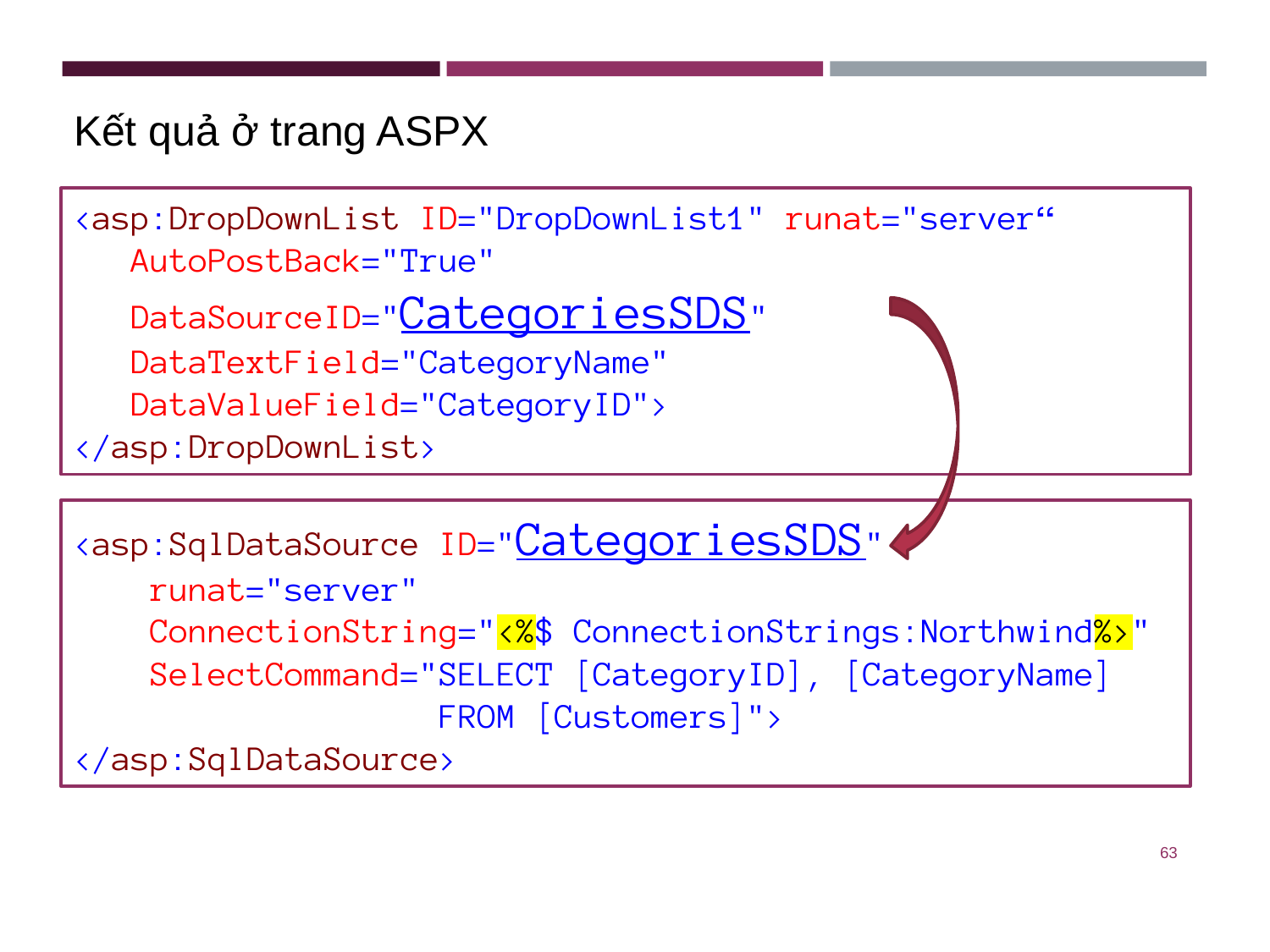

VÍ DỤ SỬ DỤNG SQLDATASOURCE
Kết quả ở trang ASPX
<asp:DropDownList ID="DropDownList1" runat="server“
   AutoPostBack="True"
   DataSourceID="CategoriesSDS"
   DataTextField="CategoryName"
   DataValueField="CategoryID">
</asp:DropDownList>

<asp:SqlDataSource ID="CategoriesSDS"
    runat="server"
    ConnectionString="<%$ ConnectionStrings:Northwind%>"
    SelectCommand="SELECT [CategoryID], [CategoryName]
                   FROM [Customers]">
</asp:SqlDataSource>
63